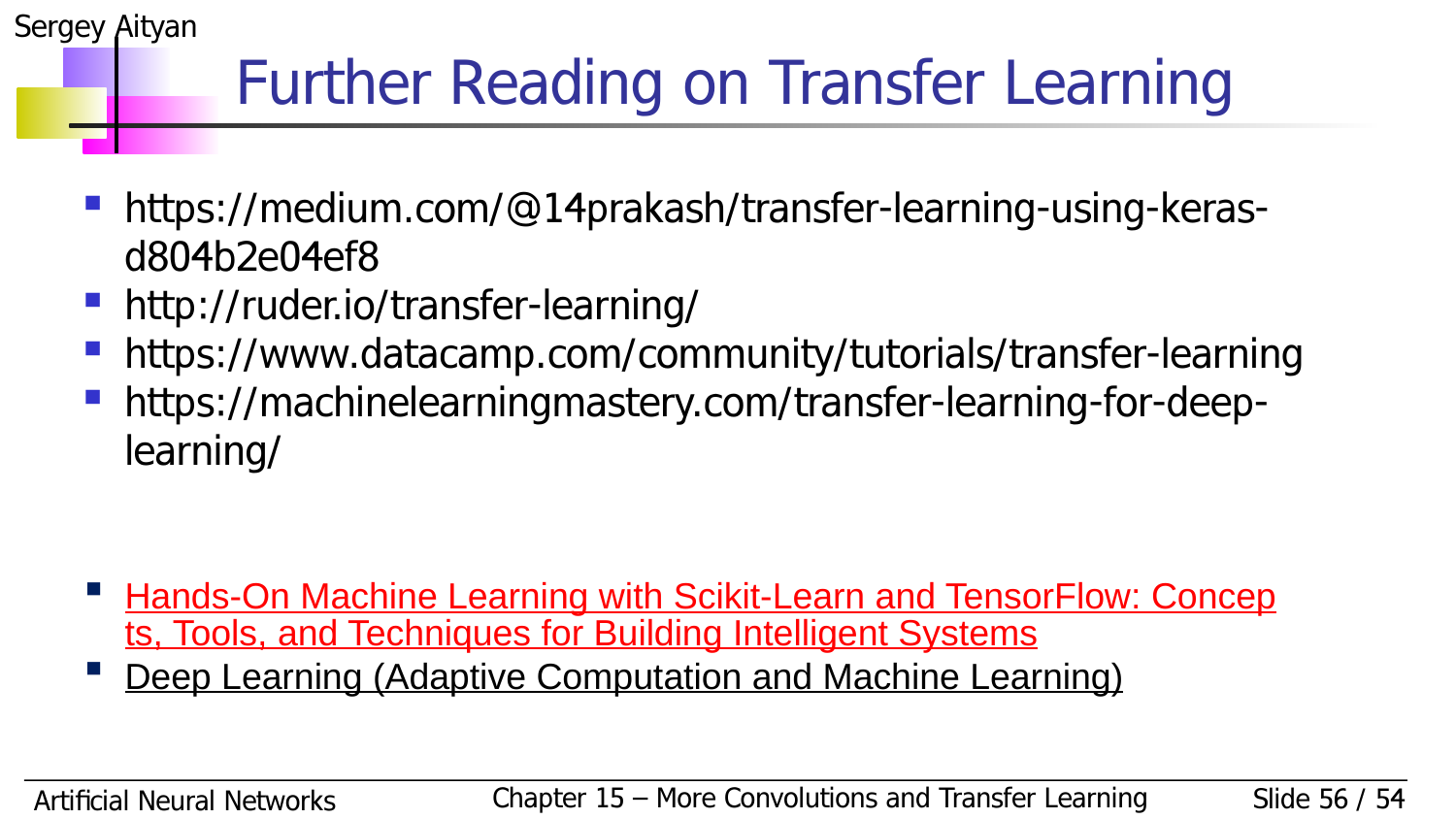

# Further Reading on Transfer Learning
https://medium.com/@14prakash/transfer-learning-using-keras-d804b2e04ef8
http://ruder.io/transfer-learning/
https://www.datacamp.com/community/tutorials/transfer-learning
https://machinelearningmastery.com/transfer-learning-for-deep-learning/

Hands-On Machine Learning with Scikit-Learn and TensorFlow: Concepts, Tools, and Techniques for Building Intelligent Systems
Deep Learning (Adaptive Computation and Machine Learning)